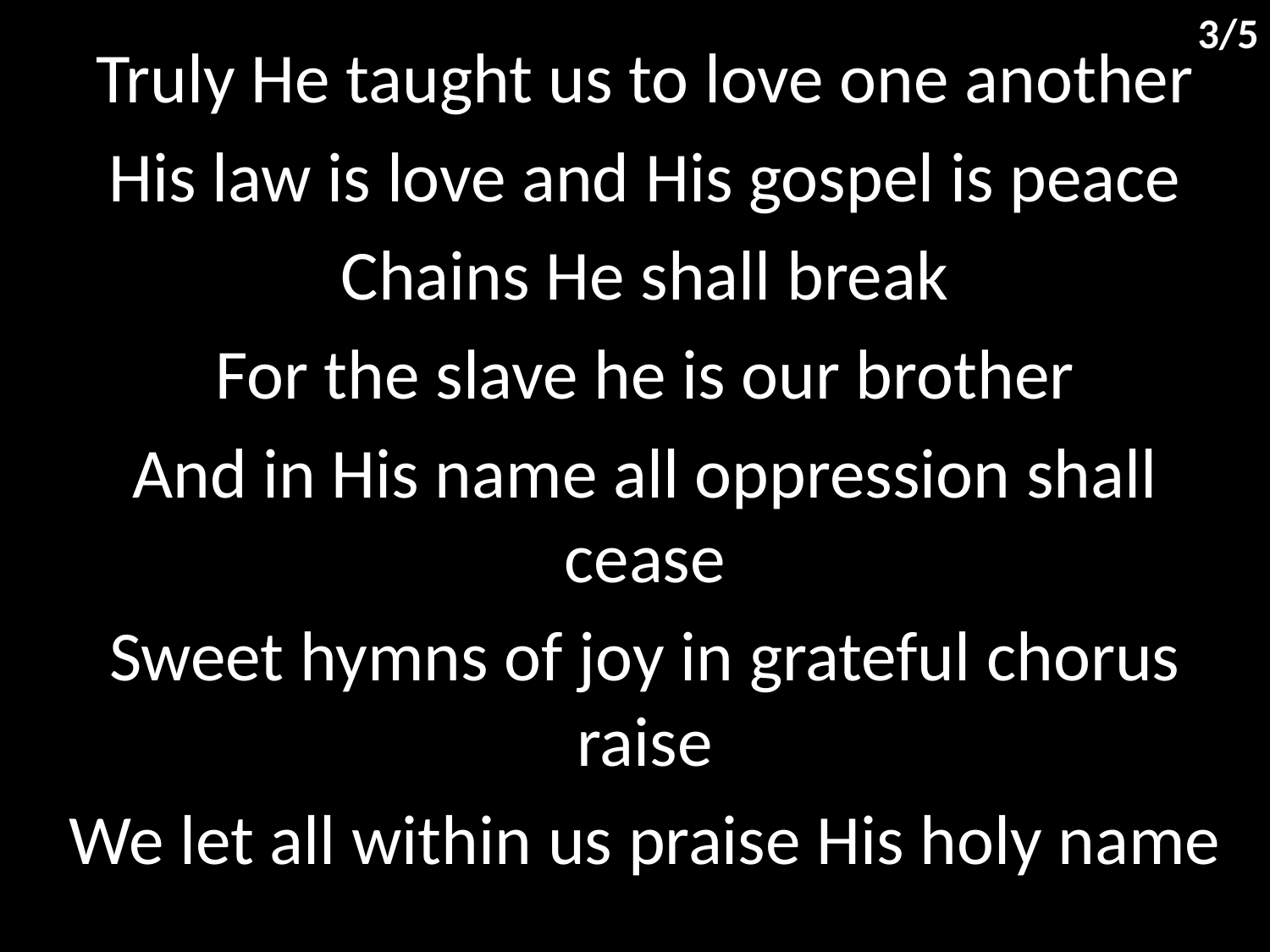

3/5
Truly He taught us to love one another
His law is love and His gospel is peace
Chains He shall break
For the slave he is our brother
And in His name all oppression shall cease
Sweet hymns of joy in grateful chorus raise
We let all within us praise His holy name